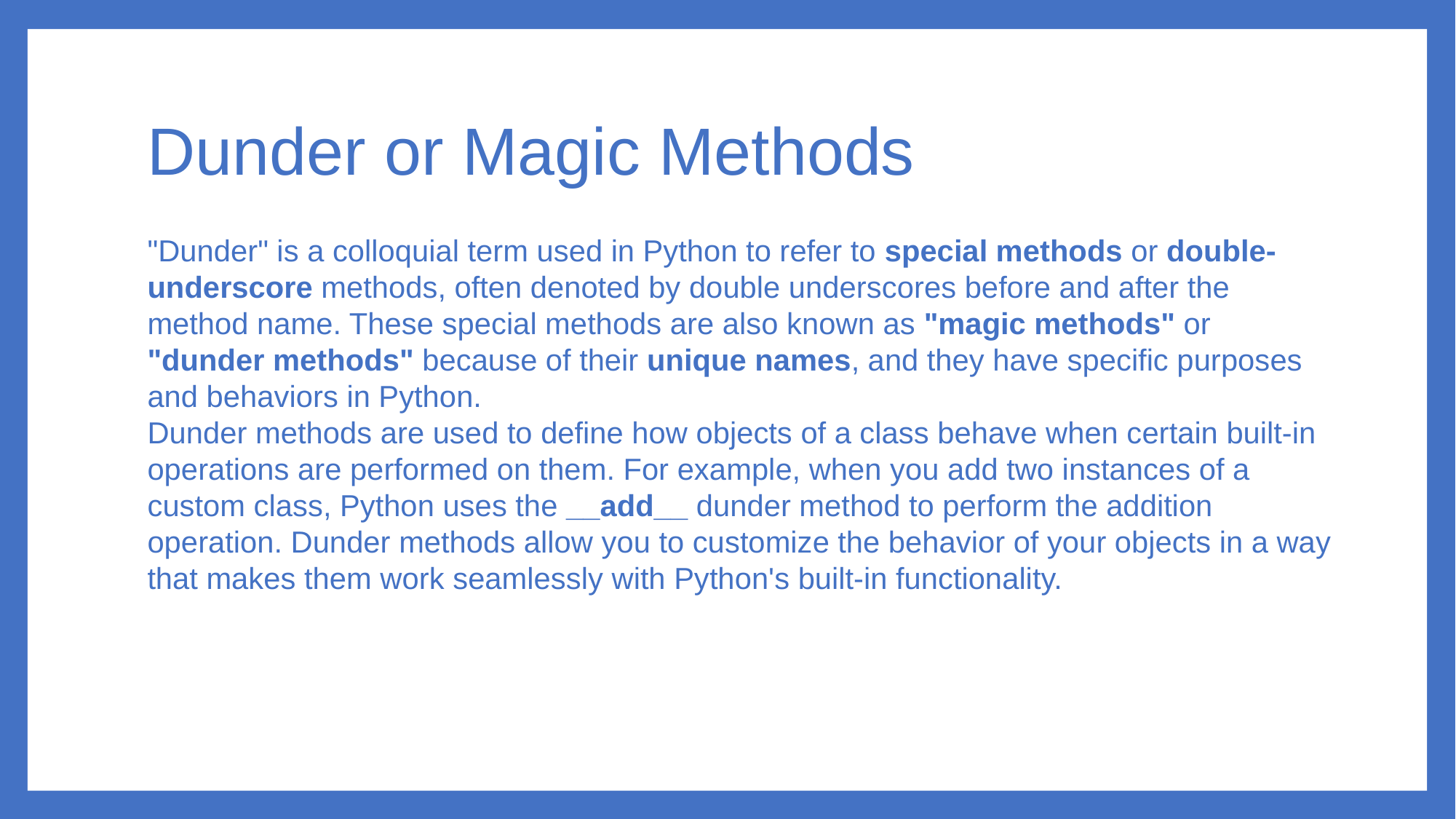

# Dunder or Magic Methods
"Dunder" is a colloquial term used in Python to refer to special methods or double-underscore methods, often denoted by double underscores before and after the method name. These special methods are also known as "magic methods" or "dunder methods" because of their unique names, and they have specific purposes and behaviors in Python.
Dunder methods are used to define how objects of a class behave when certain built-in operations are performed on them. For example, when you add two instances of a custom class, Python uses the __add__ dunder method to perform the addition operation. Dunder methods allow you to customize the behavior of your objects in a way that makes them work seamlessly with Python's built-in functionality.